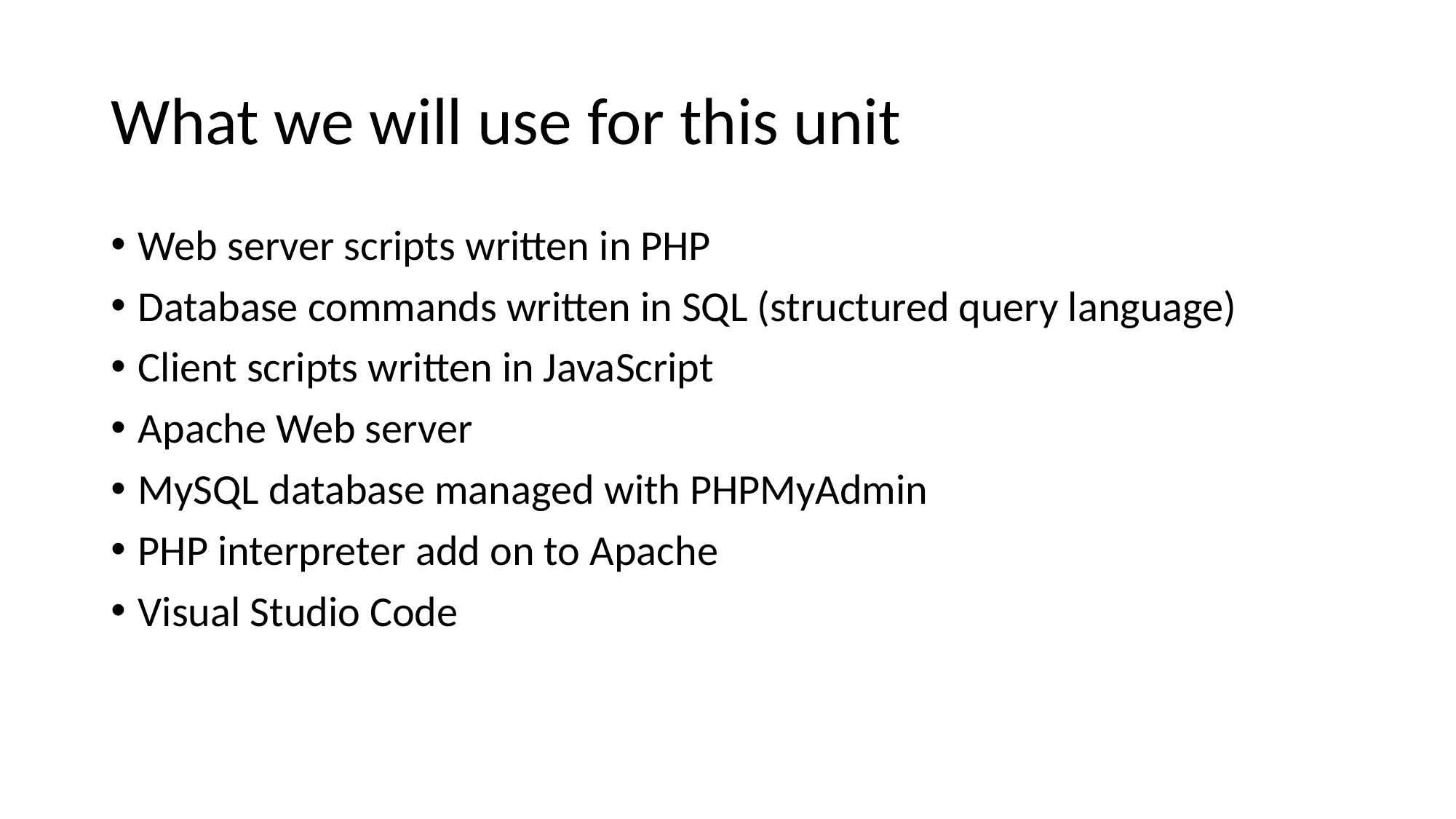

# What we will use for this unit
Web server scripts written in PHP
Database commands written in SQL (structured query language)
Client scripts written in JavaScript
Apache Web server
MySQL database managed with PHPMyAdmin
PHP interpreter add on to Apache
Visual Studio Code